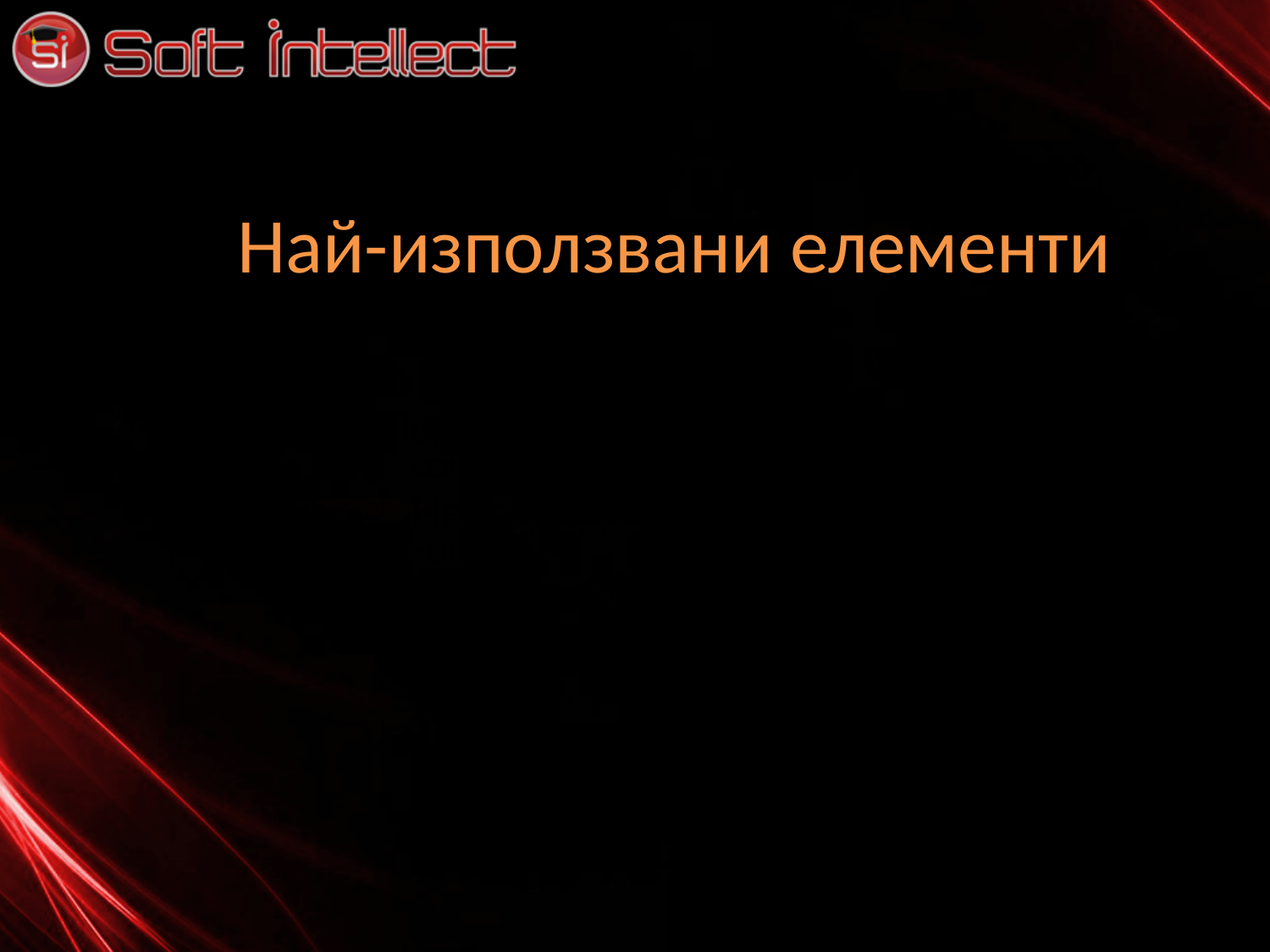

Най-използвани елементи
Подредени листове
<OL>, <LI>
Неподредени листове
<UL>, <LI>
Дефиниционни листове
<DL>, <DT>, <DD>
Текстово поле
<TEXTAREA>